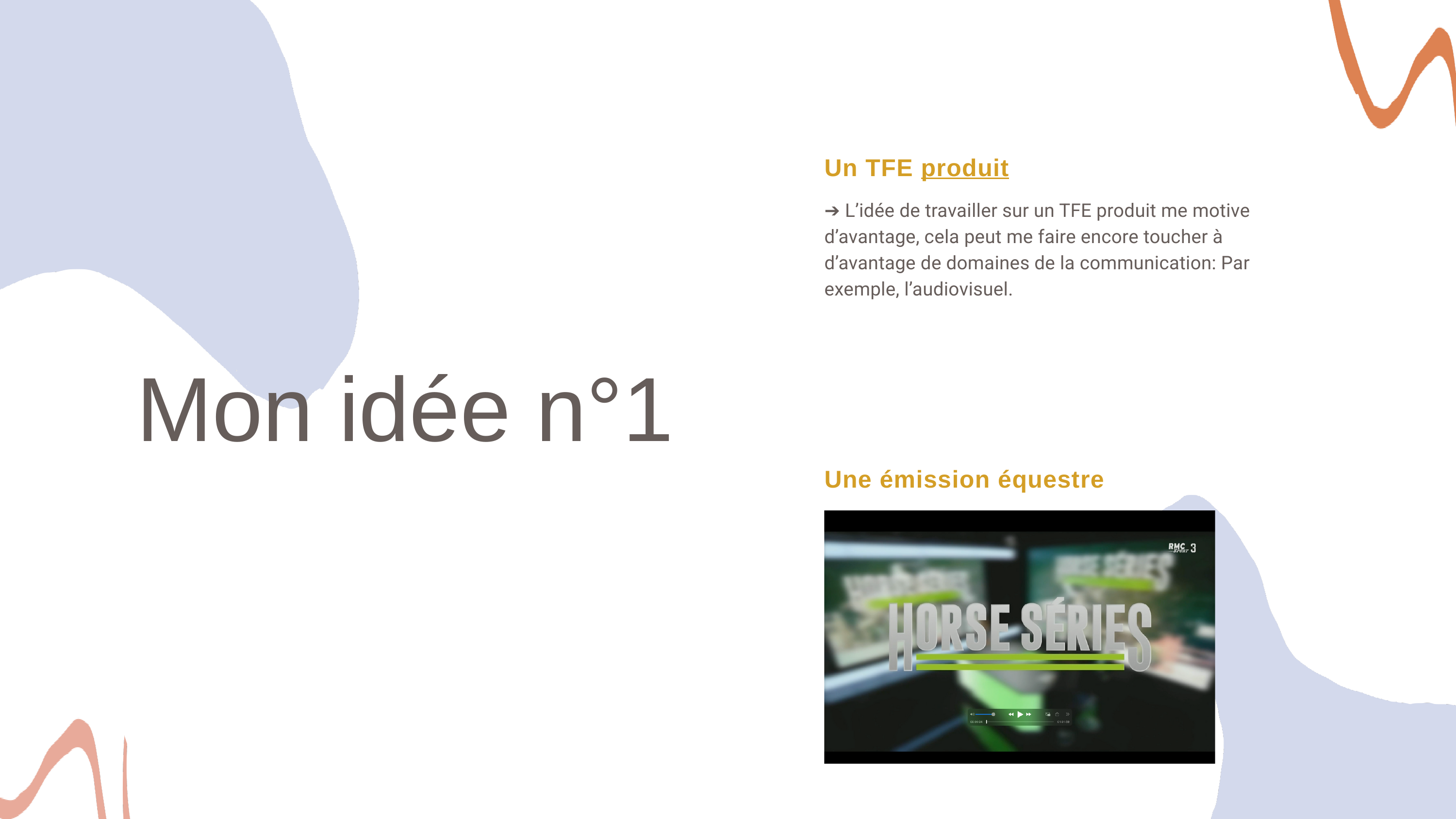

Un TFE produit
➔ L’idée de travailler sur un TFE produit me motive d’avantage, cela peut me faire encore toucher à d’avantage de domaines de la communication: Par exemple, l’audiovisuel.
Mon idée n°1
Une émission équestre